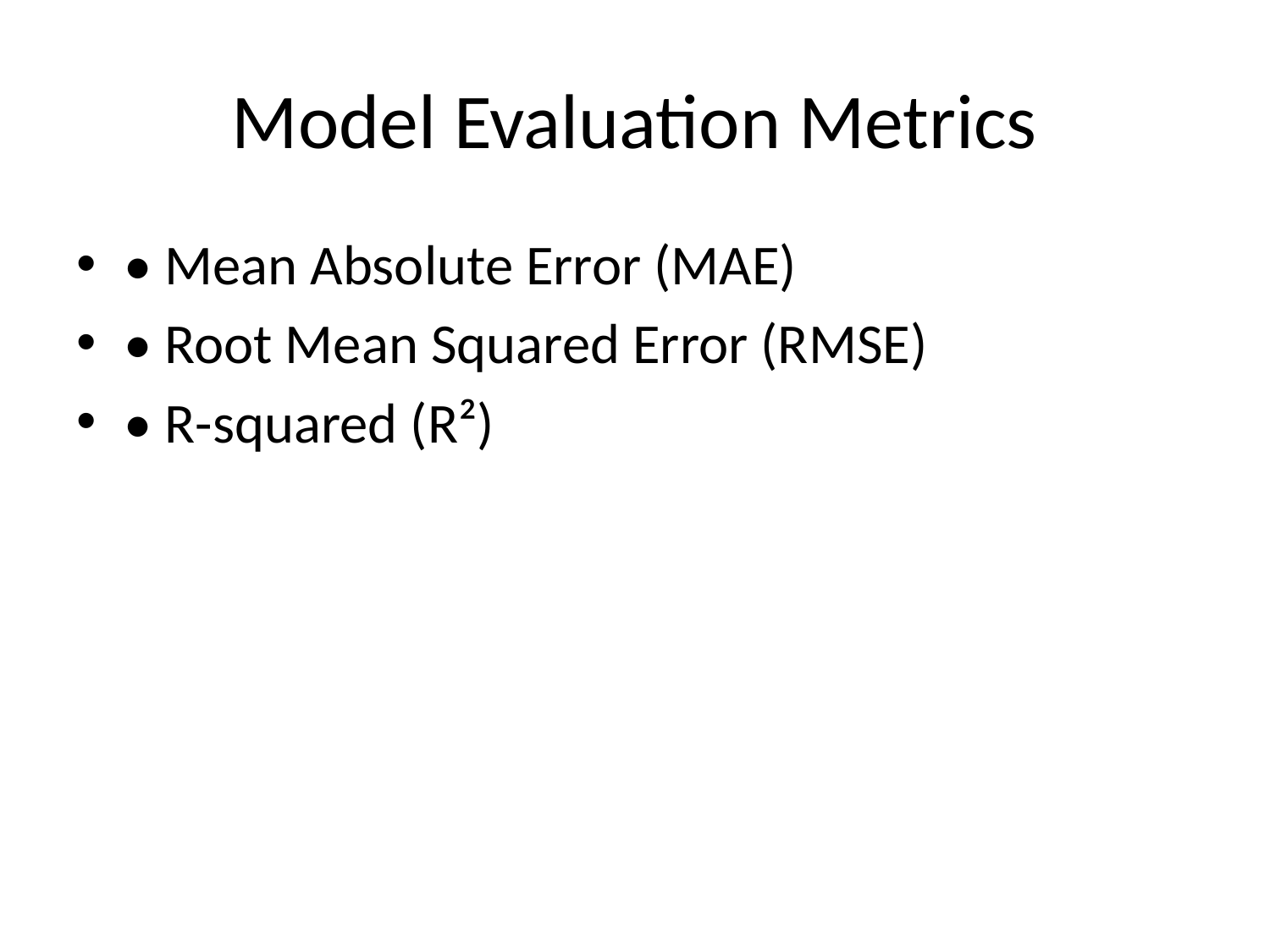

# Model Evaluation Metrics
• Mean Absolute Error (MAE)
• Root Mean Squared Error (RMSE)
• R-squared (R²)